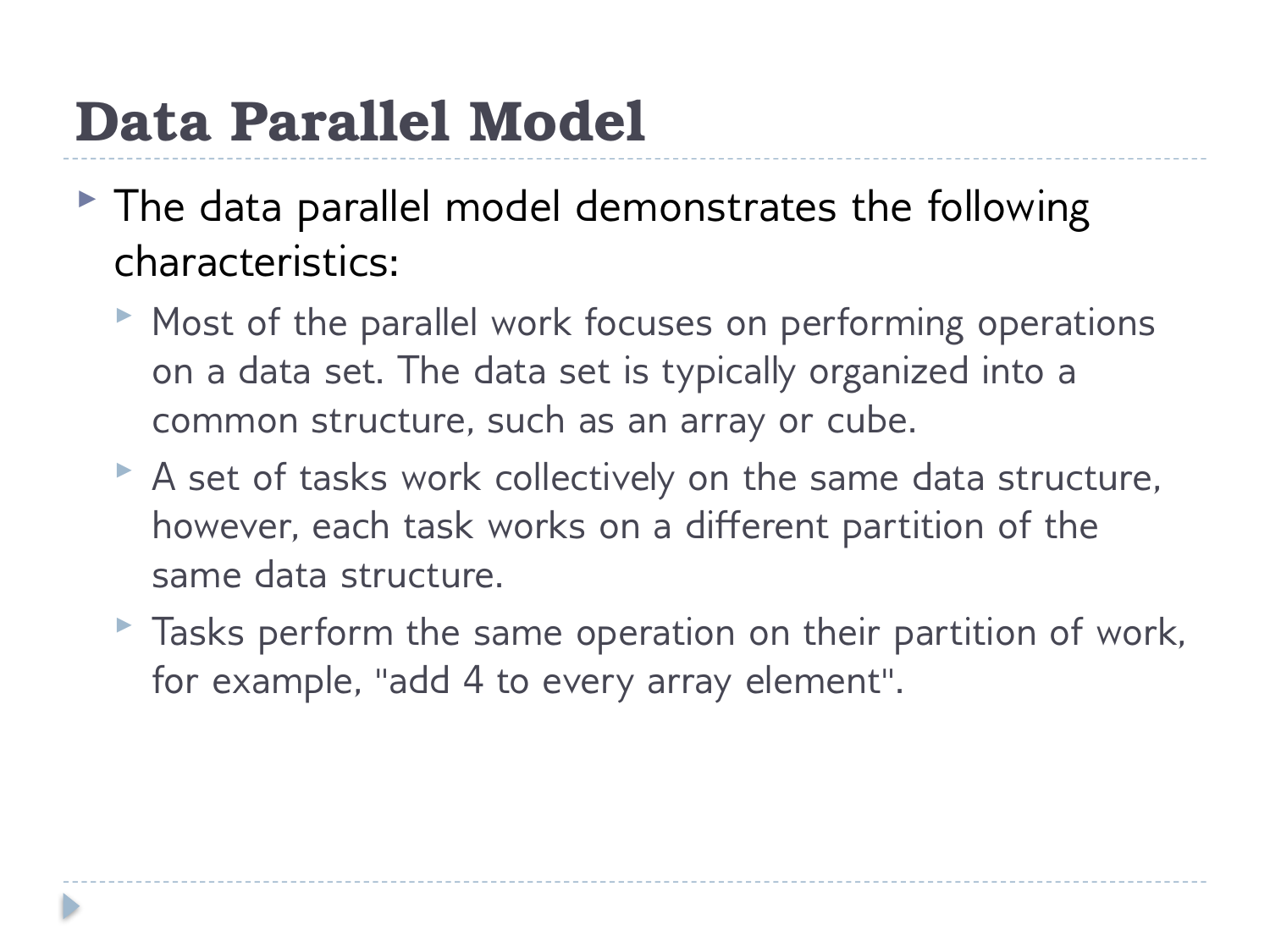

# Data Parallel Model
The data parallel model demonstrates the following characteristics:
Most of the parallel work focuses on performing operations on a data set. The data set is typically organized into a common structure, such as an array or cube.
A set of tasks work collectively on the same data structure, however, each task works on a different partition of the same data structure.
Tasks perform the same operation on their partition of work, for example, "add 4 to every array element".